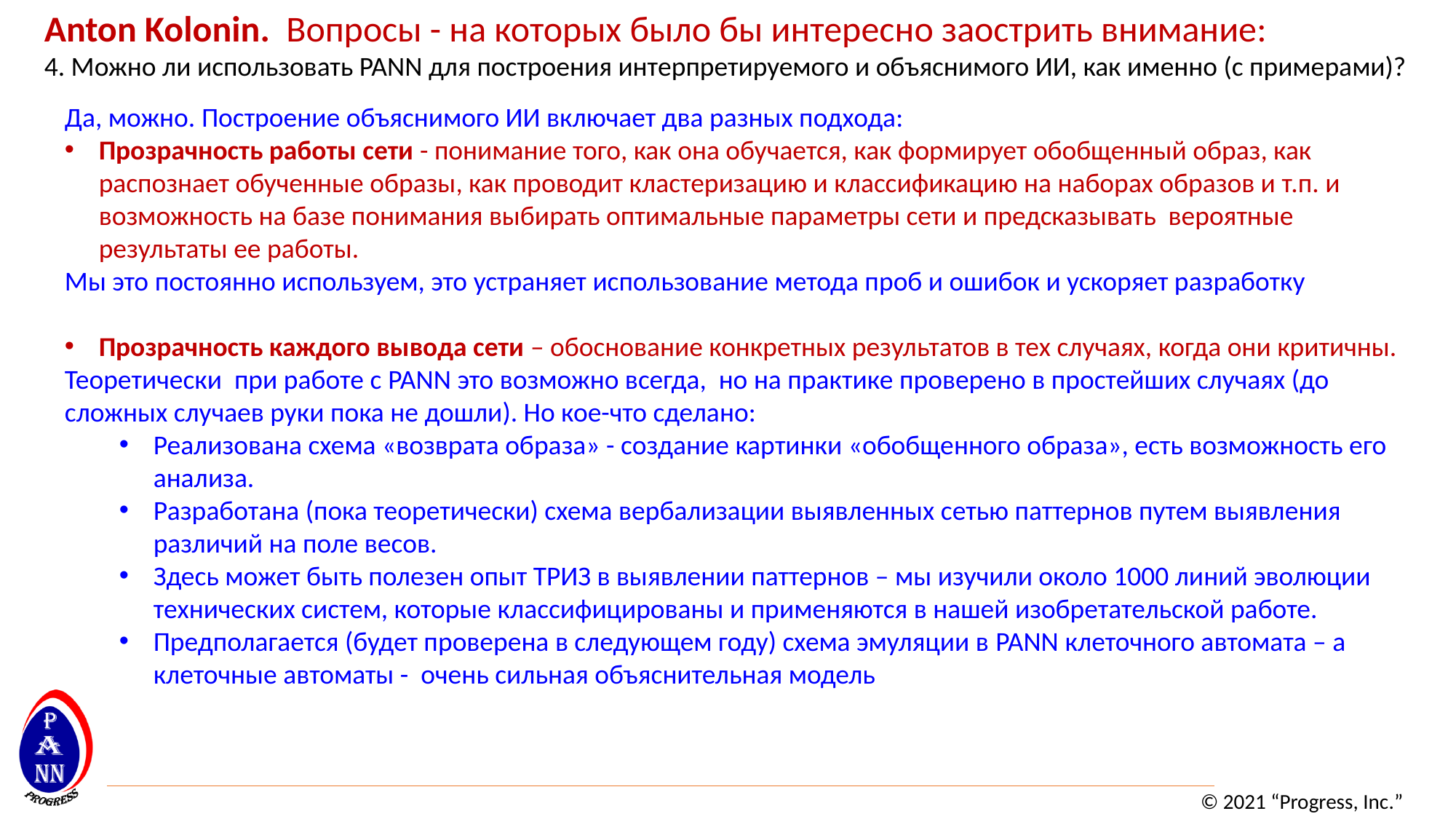

Anton Kolonin.  Вопросы - на которых было бы интересно заострить внимание:
4. Можно ли использовать PANN для построения интерпретируемого и объяснимого ИИ, как именно (с примерами)?

Да, можно. Построение объяснимого ИИ включает два разных подхода:
Прозрачность работы сети - понимание того, как она обучается, как формирует обобщенный образ, как распознает обученные образы, как проводит кластеризацию и классификацию на наборах образов и т.п. и возможность на базе понимания выбирать оптимальные параметры сети и предсказывать  вероятные результаты ее работы.
Мы это постоянно используем, это устраняет использование метода проб и ошибок и ускоряет разработку

Прозрачность каждого вывода сети – обоснование конкретных результатов в тех случаях, когда они критичны.
Теоретически  при работе с PANN это возможно всегда,  но на практике проверено в простейших случаях (до сложных случаев руки пока не дошли). Но кое-что сделано:
Реализована схема «возврата образа» - создание картинки «обобщенного образа», есть возможность его анализа.
Разработана (пока теоретически) схема вербализации выявленных сетью паттернов путем выявления различий на поле весов.
Здесь может быть полезен опыт ТРИЗ в выявлении паттернов – мы изучили около 1000 линий эволюции технических систем, которые классифицированы и применяются в нашей изобретательской работе.
Предполагается (будет проверена в следующем году) схема эмуляции в PANN клеточного автомата – а клеточные автоматы -  очень сильная объяснительная модель